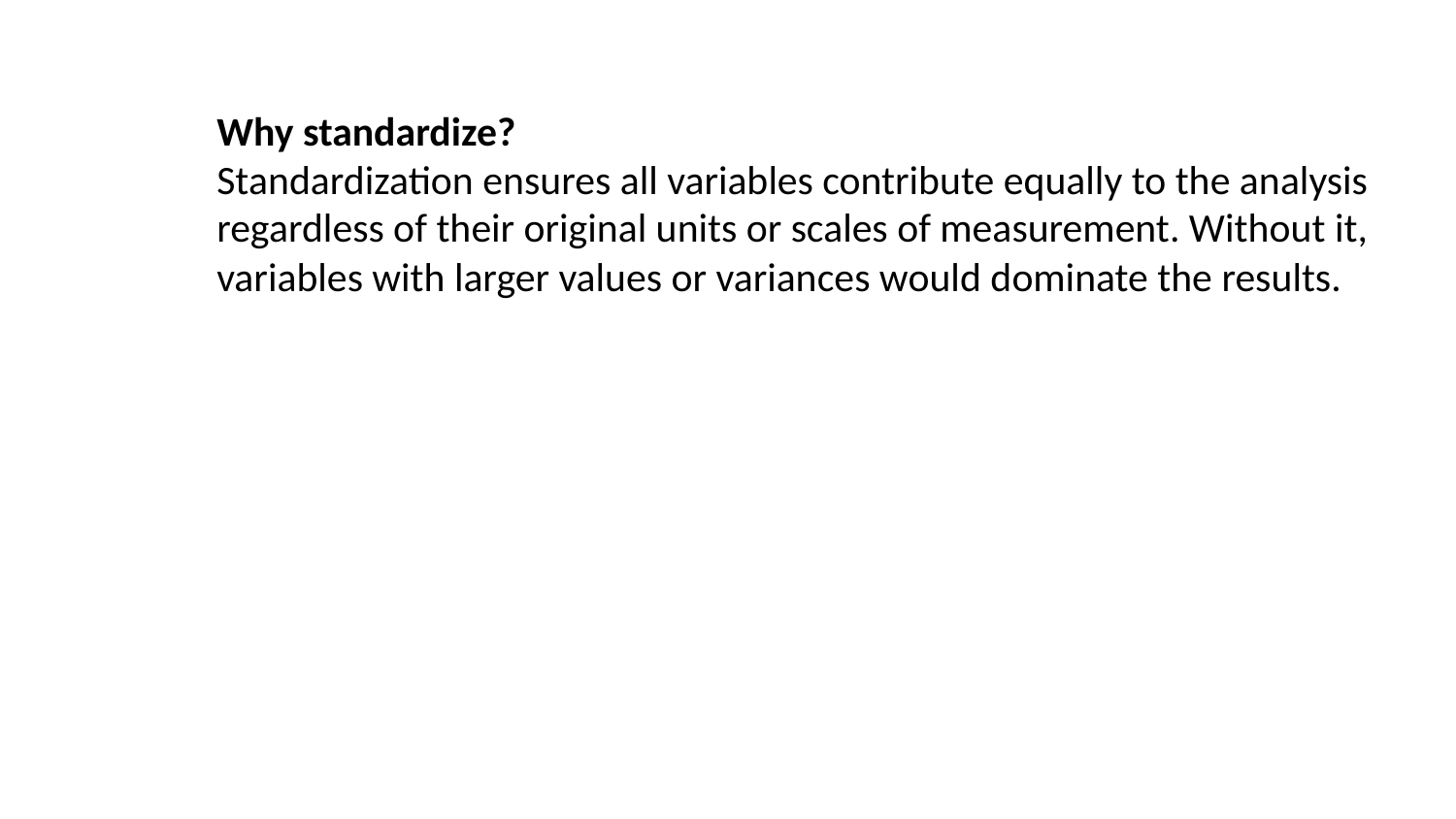

Why standardize?
Standardization ensures all variables contribute equally to the analysis regardless of their original units or scales of measurement. Without it, variables with larger values or variances would dominate the results.